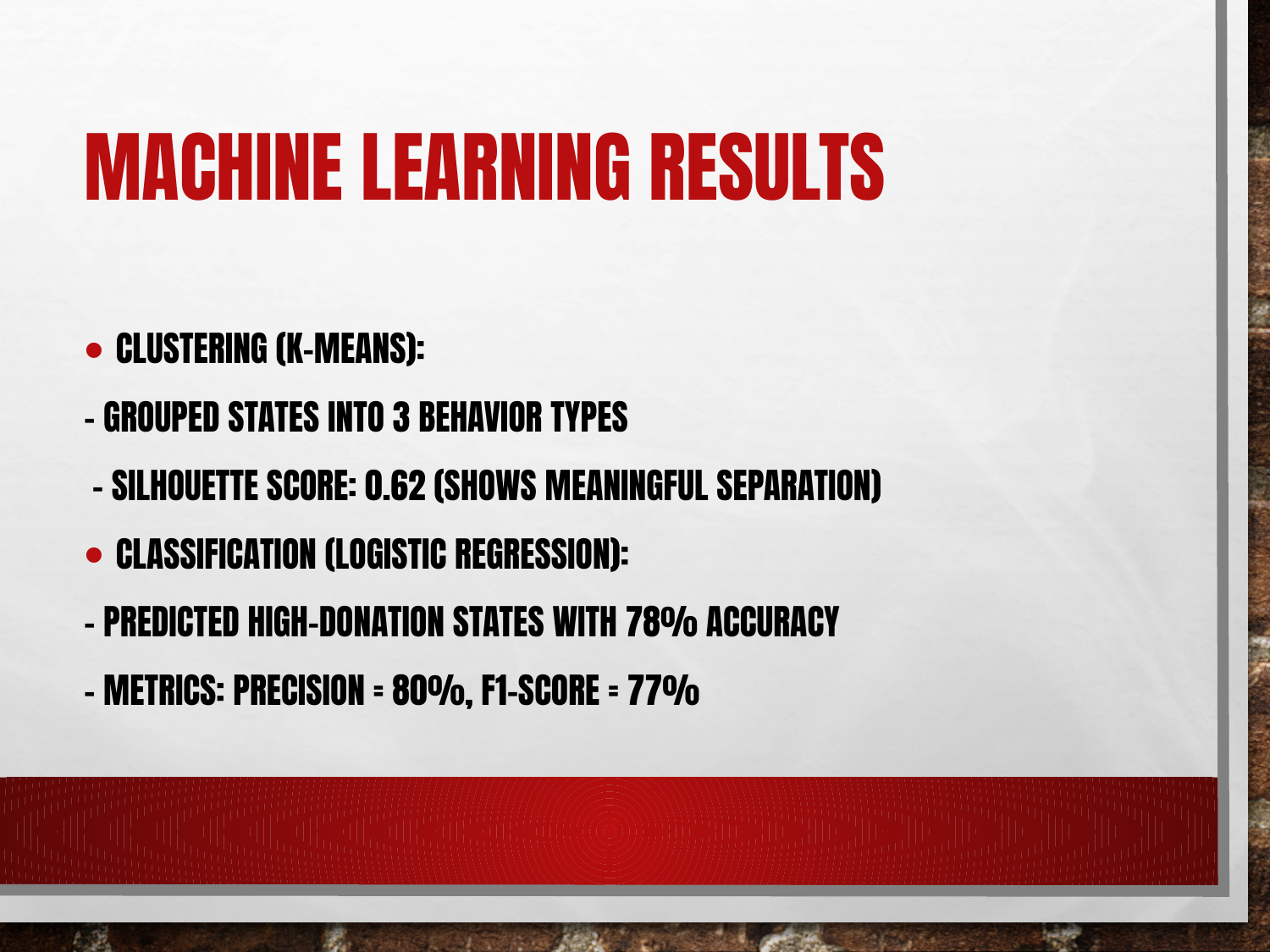

# Machine Learning Results
Clustering (K-Means):
- Grouped states into 3 behavior types
 - Silhouette Score: 0.62 (shows meaningful separation)
Classification (Logistic Regression):
- Predicted high-donation states with 78% accuracy
- Metrics: Precision = 80%, F1-score = 77%